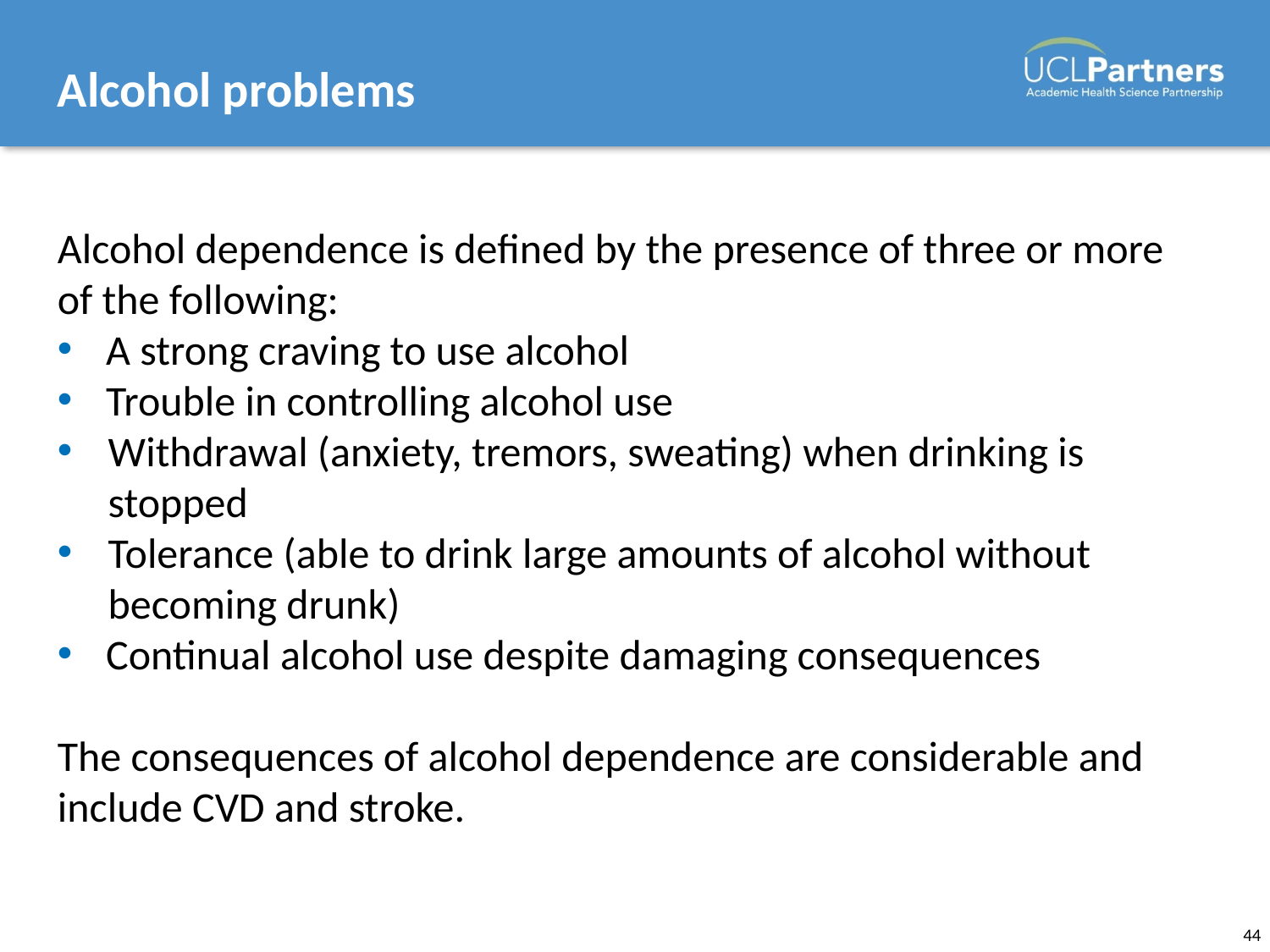

# Alcohol problems
Alcohol dependence is defined by the presence of three or more of the following:
A strong craving to use alcohol
Trouble in controlling alcohol use
Withdrawal (anxiety, tremors, sweating) when drinking is   stopped
Tolerance (able to drink large amounts of alcohol without   becoming drunk)
Continual alcohol use despite damaging consequences

The consequences of alcohol dependence are considerable and include CVD and stroke.
44